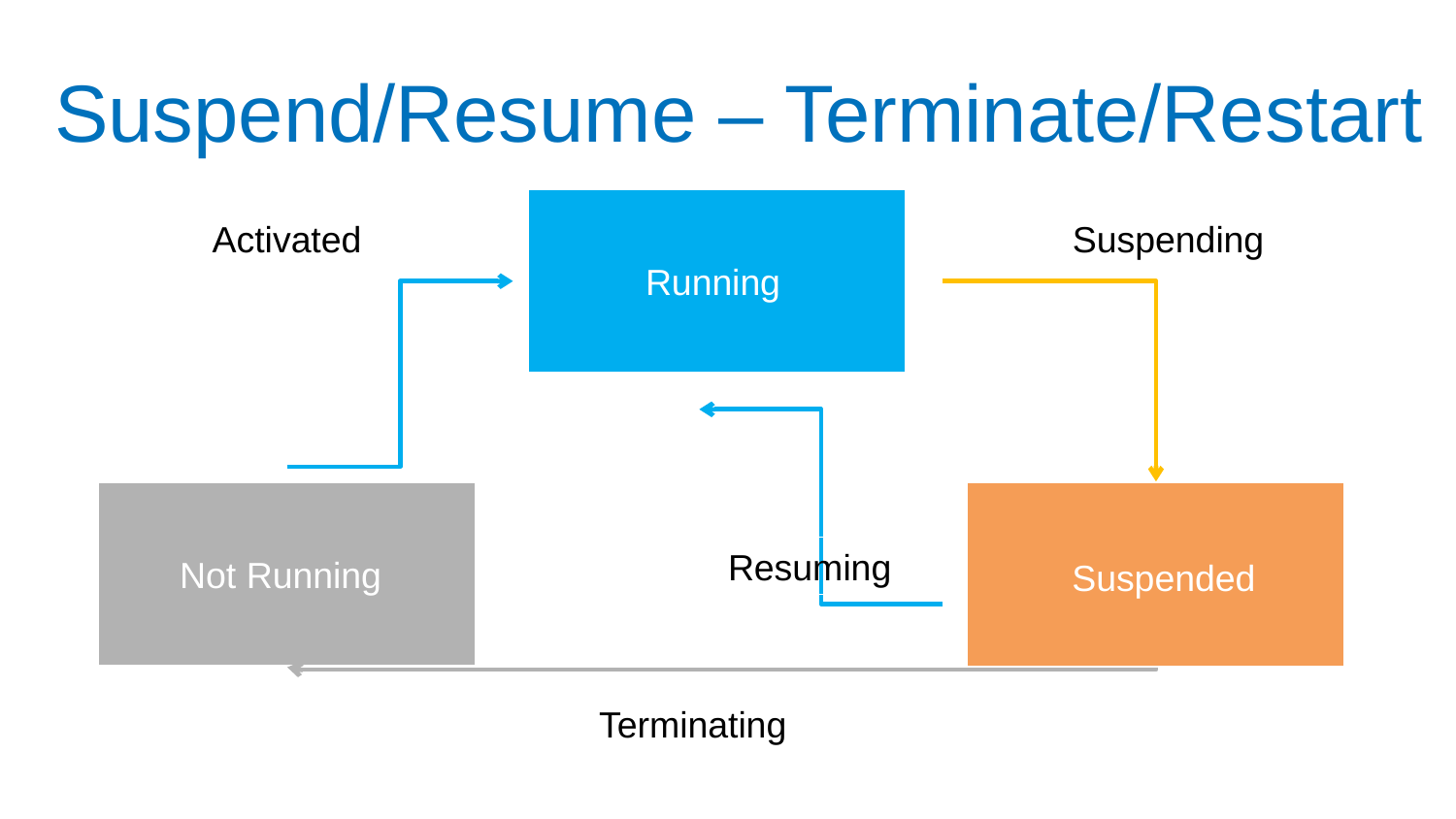

# Suspend/Resume – Terminate/Restart

Activated
Suspending
Running
Application

Resuming
Not Running
Suspended
Terminating